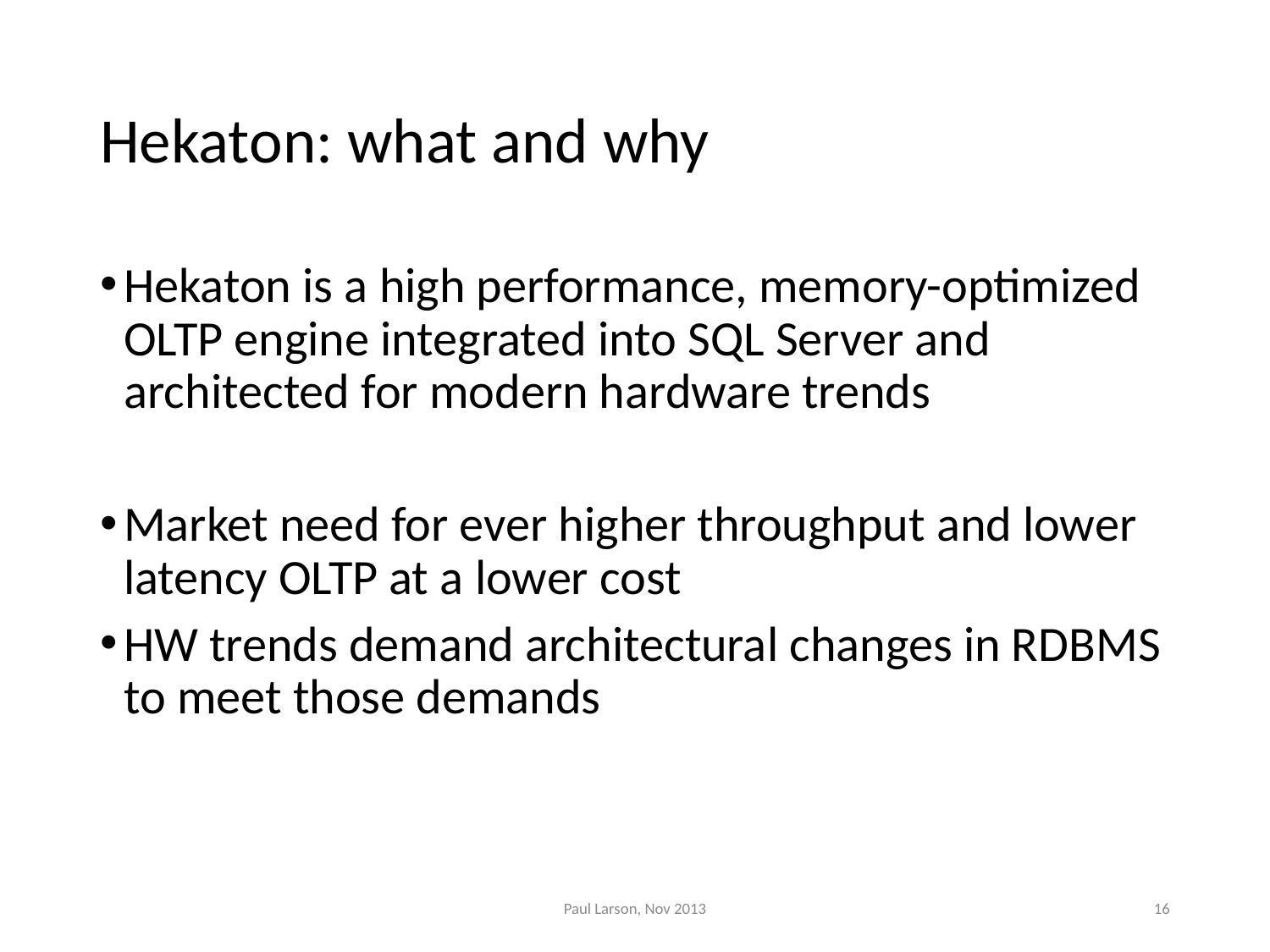

# Hekaton: what and why
Hekaton is a high performance, memory-optimized OLTP engine integrated into SQL Server and architected for modern hardware trends

Market need for ever higher throughput and lower latency OLTP at a lower cost
HW trends demand architectural changes in RDBMS to meet those demands

Paul Larson, Nov 2013
16